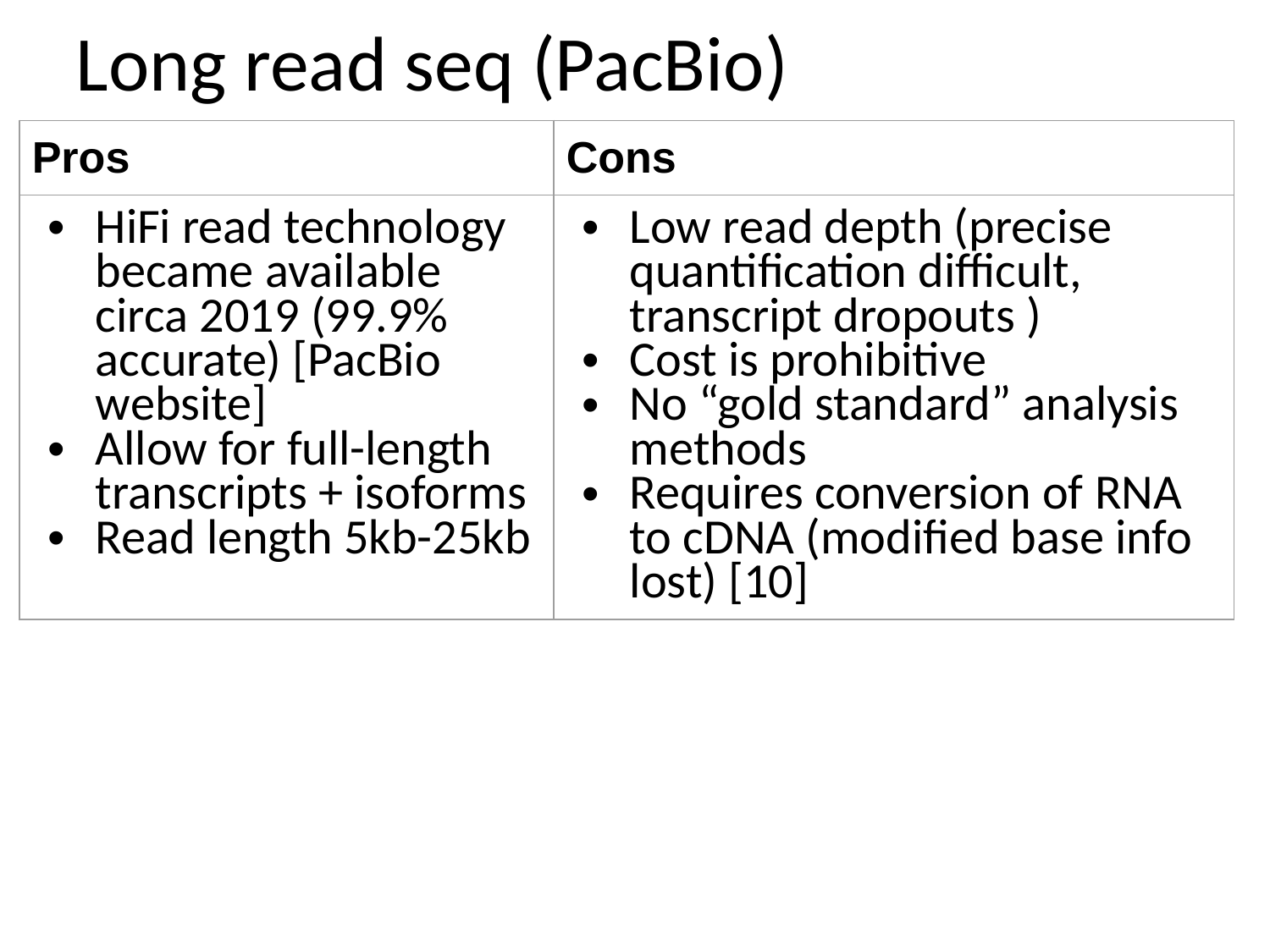

# Long read seq (PacBio)
| Pros | Cons |
| --- | --- |
| HiFi read technology became available circa 2019 (99.9% accurate) [PacBio website] Allow for full-length transcripts + isoforms Read length 5kb-25kb | Low read depth (precise quantification difficult, transcript dropouts ) Cost is prohibitive No “gold standard” analysis methods Requires conversion of RNA to cDNA (modified base info lost) [10] |